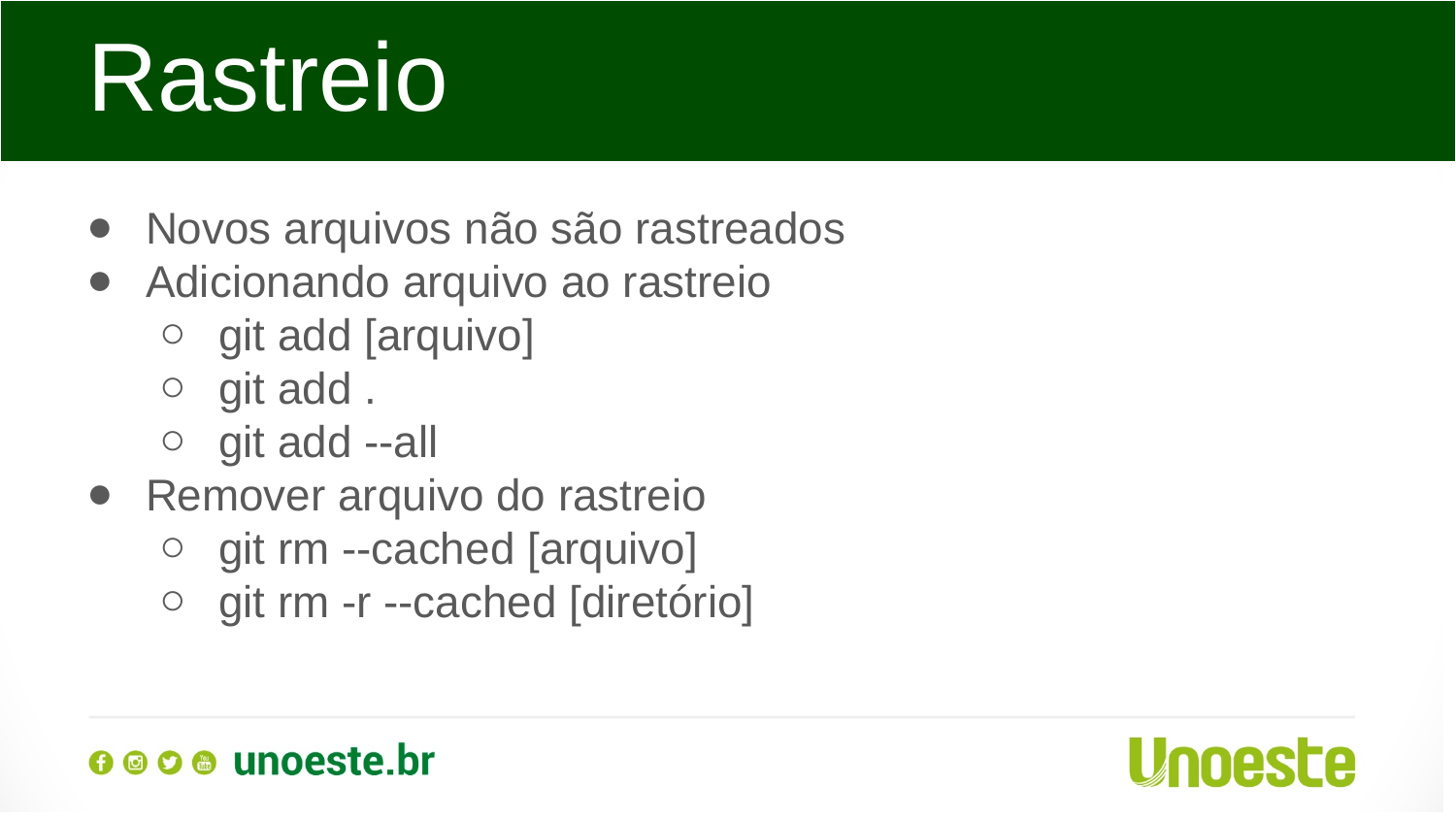

Rastreio
Novos arquivos não são rastreados
Adicionando arquivo ao rastreio
git add [arquivo]
git add .
git add --all
Remover arquivo do rastreio
git rm --cached [arquivo]
git rm -r --cached [diretório]